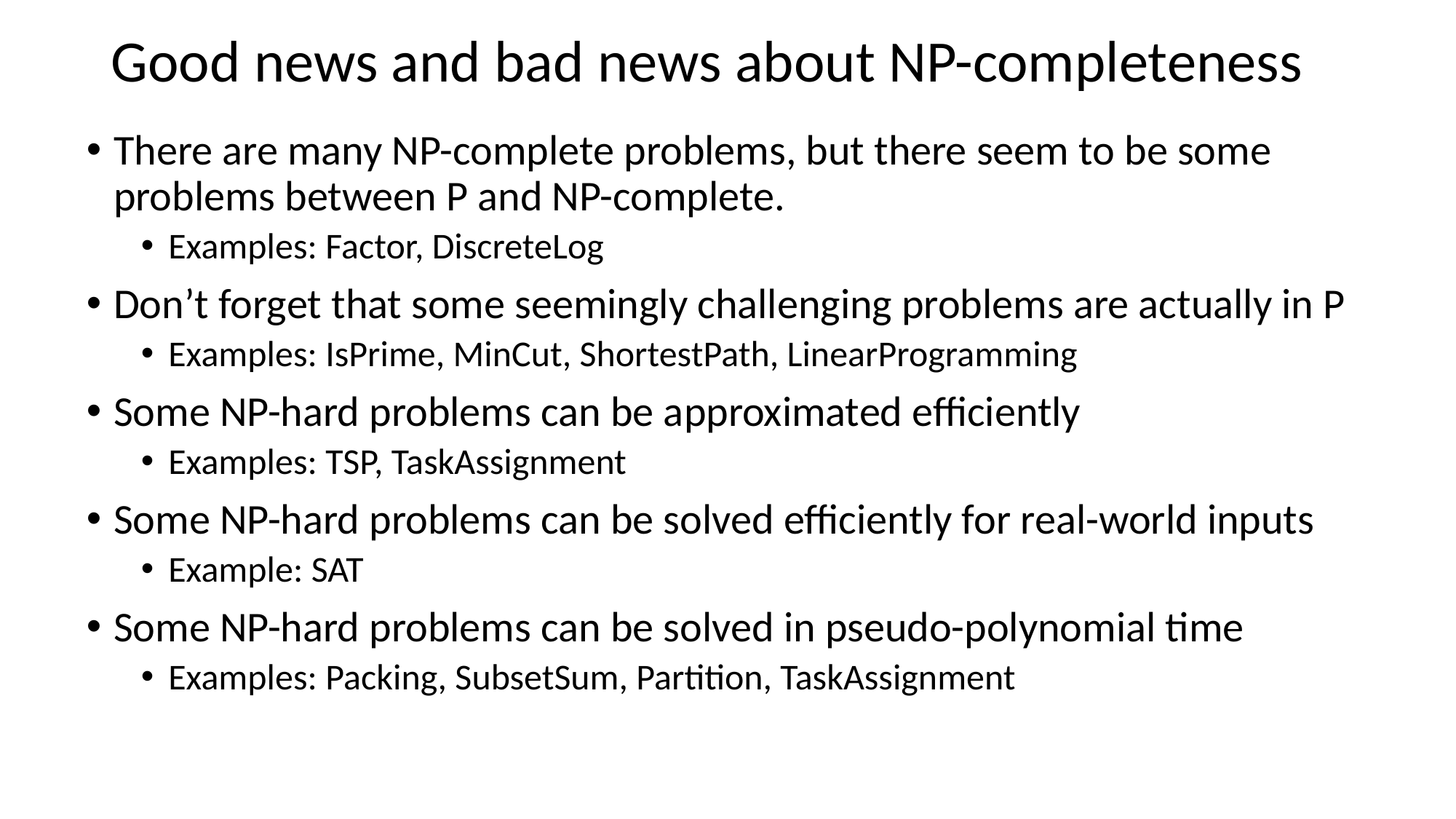

# Good news and bad news about NP-completeness
There are many NP-complete problems, but there seem to be some problems between P and NP-complete.
Examples: Factor, DiscreteLog
Don’t forget that some seemingly challenging problems are actually in P
Examples: IsPrime, MinCut, ShortestPath, LinearProgramming
Some NP-hard problems can be approximated efficiently
Examples: TSP, TaskAssignment
Some NP-hard problems can be solved efficiently for real-world inputs
Example: SAT
Some NP-hard problems can be solved in pseudo-polynomial time
Examples: Packing, SubsetSum, Partition, TaskAssignment